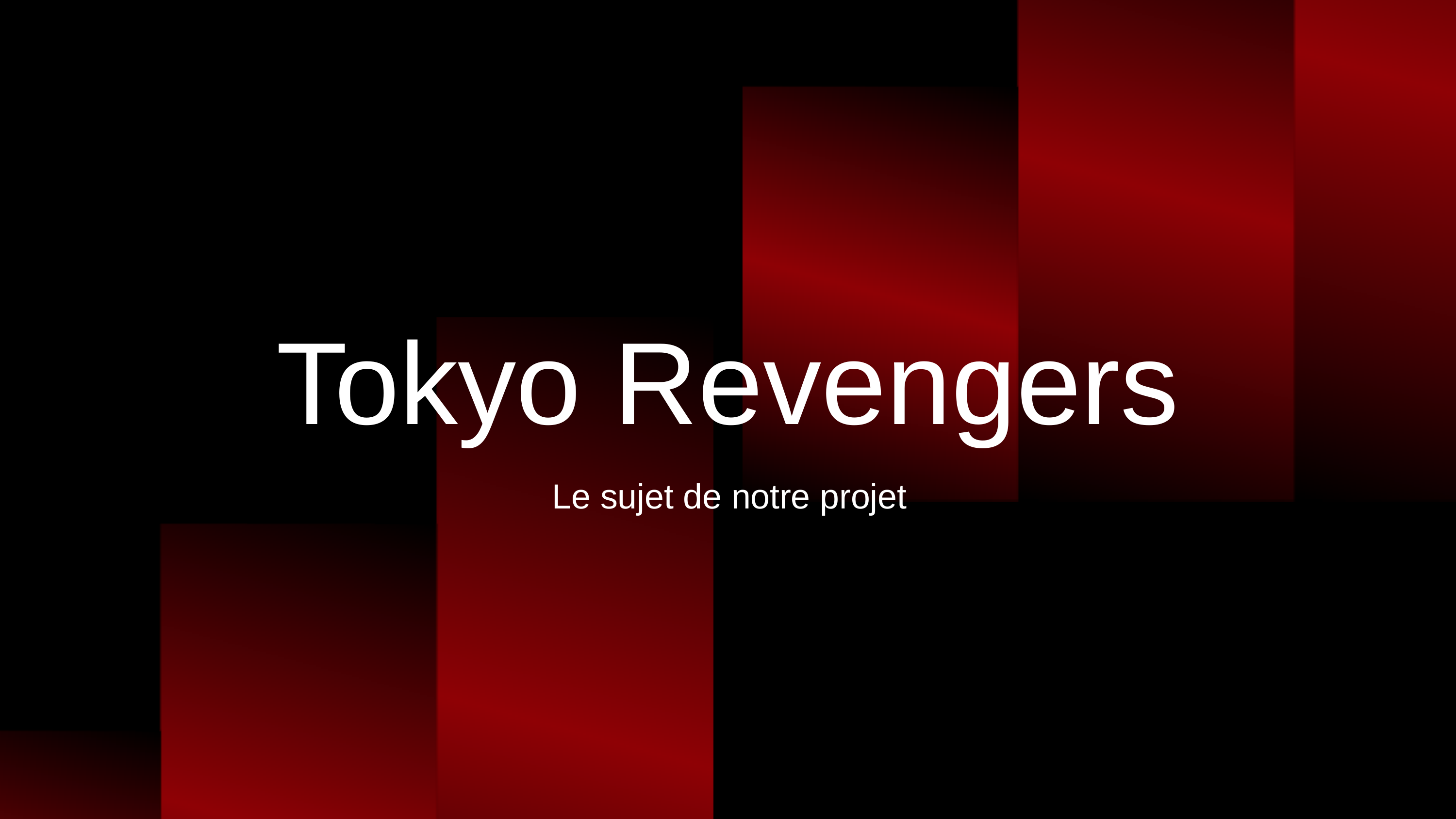

Tokyo Revengers
Le sujet de notre projet